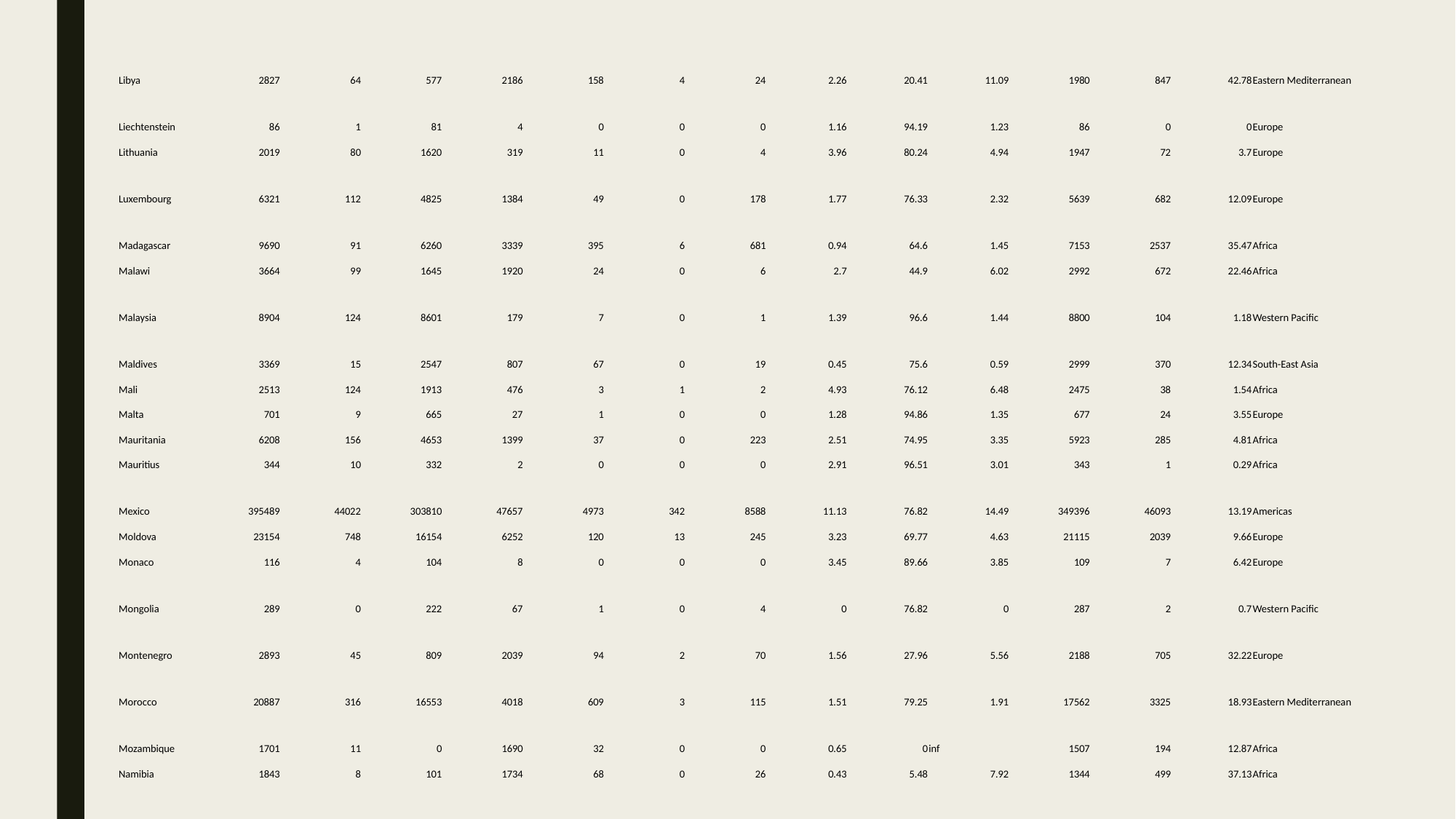

| Libya | 2827 | 64 | 577 | 2186 | 158 | 4 | 24 | 2.26 | 20.41 | 11.09 | 1980 | 847 | 42.78 | Eastern Mediterranean |  |  |
| --- | --- | --- | --- | --- | --- | --- | --- | --- | --- | --- | --- | --- | --- | --- | --- | --- |
| Liechtenstein | 86 | 1 | 81 | 4 | 0 | 0 | 0 | 1.16 | 94.19 | 1.23 | 86 | 0 | 0 | Europe |  |  |
| Lithuania | 2019 | 80 | 1620 | 319 | 11 | 0 | 4 | 3.96 | 80.24 | 4.94 | 1947 | 72 | 3.7 | Europe |  |  |
| Luxembourg | 6321 | 112 | 4825 | 1384 | 49 | 0 | 178 | 1.77 | 76.33 | 2.32 | 5639 | 682 | 12.09 | Europe |  |  |
| Madagascar | 9690 | 91 | 6260 | 3339 | 395 | 6 | 681 | 0.94 | 64.6 | 1.45 | 7153 | 2537 | 35.47 | Africa |  |  |
| Malawi | 3664 | 99 | 1645 | 1920 | 24 | 0 | 6 | 2.7 | 44.9 | 6.02 | 2992 | 672 | 22.46 | Africa |  |  |
| Malaysia | 8904 | 124 | 8601 | 179 | 7 | 0 | 1 | 1.39 | 96.6 | 1.44 | 8800 | 104 | 1.18 | Western Pacific |  |  |
| Maldives | 3369 | 15 | 2547 | 807 | 67 | 0 | 19 | 0.45 | 75.6 | 0.59 | 2999 | 370 | 12.34 | South-East Asia |  |  |
| Mali | 2513 | 124 | 1913 | 476 | 3 | 1 | 2 | 4.93 | 76.12 | 6.48 | 2475 | 38 | 1.54 | Africa |  |  |
| Malta | 701 | 9 | 665 | 27 | 1 | 0 | 0 | 1.28 | 94.86 | 1.35 | 677 | 24 | 3.55 | Europe |  |  |
| Mauritania | 6208 | 156 | 4653 | 1399 | 37 | 0 | 223 | 2.51 | 74.95 | 3.35 | 5923 | 285 | 4.81 | Africa |  |  |
| Mauritius | 344 | 10 | 332 | 2 | 0 | 0 | 0 | 2.91 | 96.51 | 3.01 | 343 | 1 | 0.29 | Africa |  |  |
| Mexico | 395489 | 44022 | 303810 | 47657 | 4973 | 342 | 8588 | 11.13 | 76.82 | 14.49 | 349396 | 46093 | 13.19 | Americas |  |  |
| Moldova | 23154 | 748 | 16154 | 6252 | 120 | 13 | 245 | 3.23 | 69.77 | 4.63 | 21115 | 2039 | 9.66 | Europe |  |  |
| Monaco | 116 | 4 | 104 | 8 | 0 | 0 | 0 | 3.45 | 89.66 | 3.85 | 109 | 7 | 6.42 | Europe |  |  |
| Mongolia | 289 | 0 | 222 | 67 | 1 | 0 | 4 | 0 | 76.82 | 0 | 287 | 2 | 0.7 | Western Pacific |  |  |
| Montenegro | 2893 | 45 | 809 | 2039 | 94 | 2 | 70 | 1.56 | 27.96 | 5.56 | 2188 | 705 | 32.22 | Europe |  |  |
| Morocco | 20887 | 316 | 16553 | 4018 | 609 | 3 | 115 | 1.51 | 79.25 | 1.91 | 17562 | 3325 | 18.93 | Eastern Mediterranean |  |  |
| Mozambique | 1701 | 11 | 0 | 1690 | 32 | 0 | 0 | 0.65 | 0 | inf | 1507 | 194 | 12.87 | Africa |  |  |
| Namibia | 1843 | 8 | 101 | 1734 | 68 | 0 | 26 | 0.43 | 5.48 | 7.92 | 1344 | 499 | 37.13 | Africa |  |  |